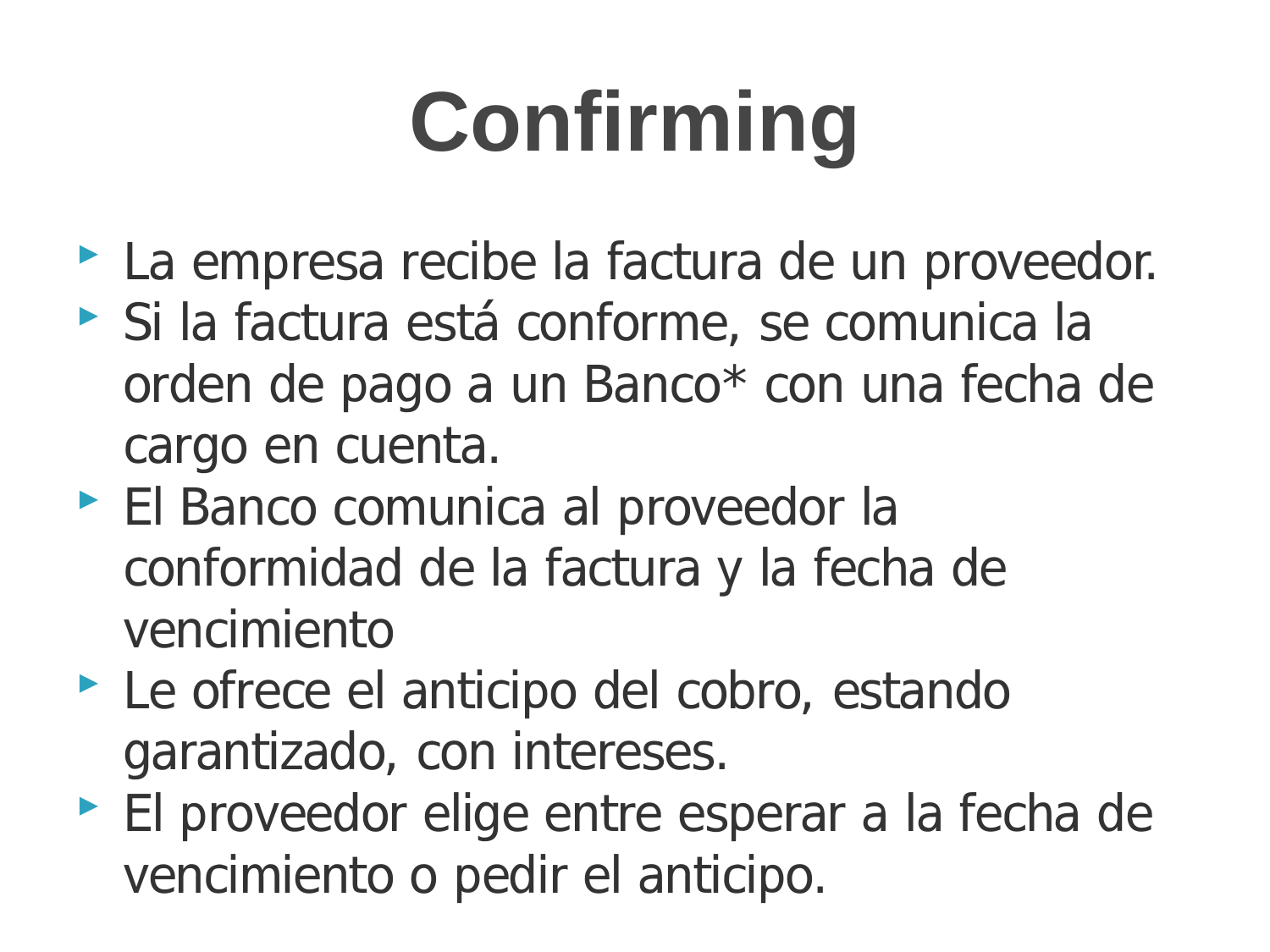

# Confirming
La empresa recibe la factura de un proveedor.
Si la factura está conforme, se comunica la orden de pago a un Banco* con una fecha de cargo en cuenta.
El Banco comunica al proveedor la conformidad de la factura y la fecha de vencimiento
Le ofrece el anticipo del cobro, estando garantizado, con intereses.
El proveedor elige entre esperar a la fecha de vencimiento o pedir el anticipo.